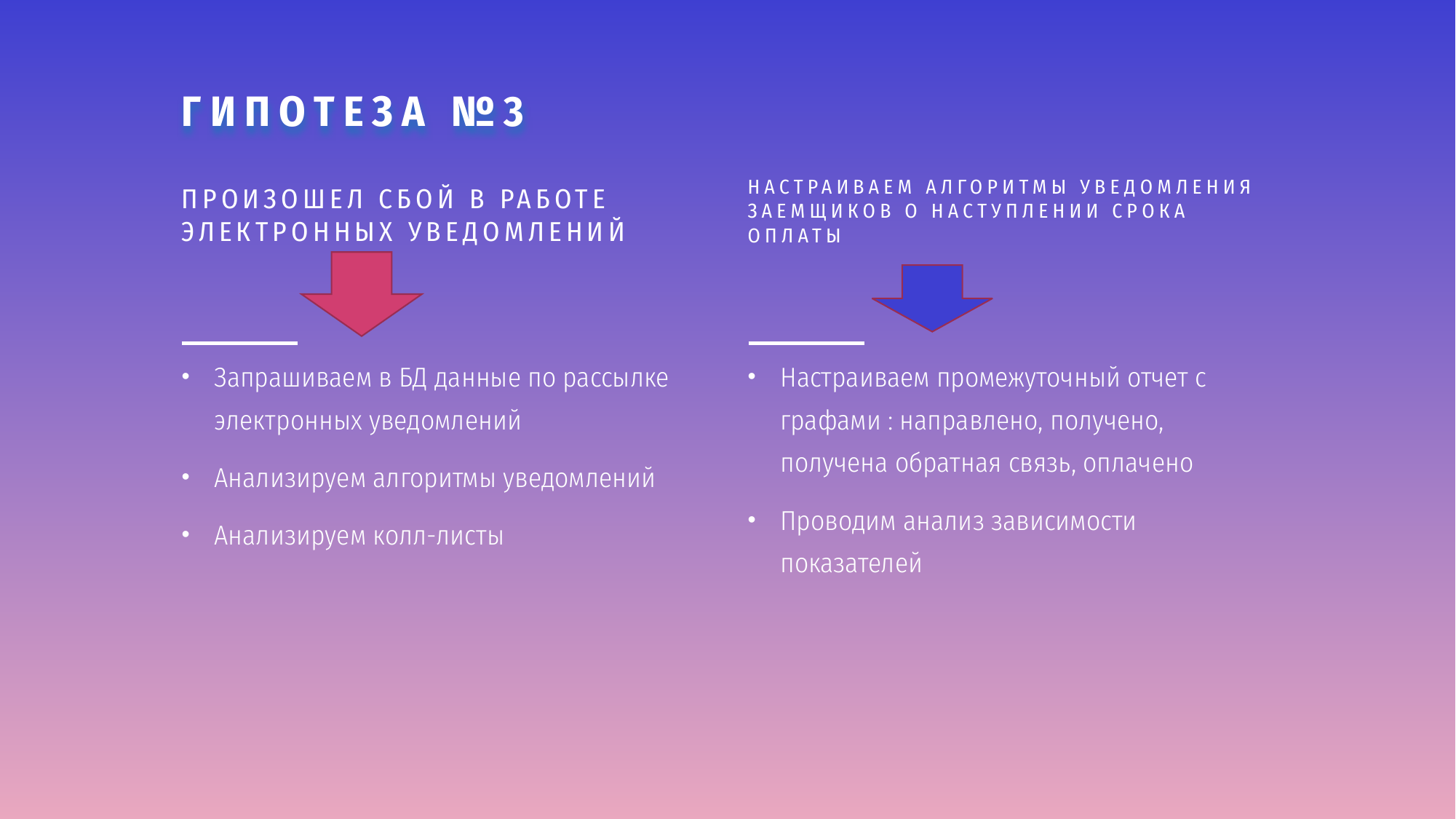

# Гипотеза №3
Настраиваем алгоритмы уведомления заемщиков о наступлении срока оплаты
Произошел сбой в работе электронных уведомлений

Запрашиваем в БД данные по рассылке электронных уведомлений
Анализируем алгоритмы уведомлений
Анализируем колл-листы
Настраиваем промежуточный отчет с графами : направлено, получено, получена обратная связь, оплачено
Проводим анализ зависимости показателей